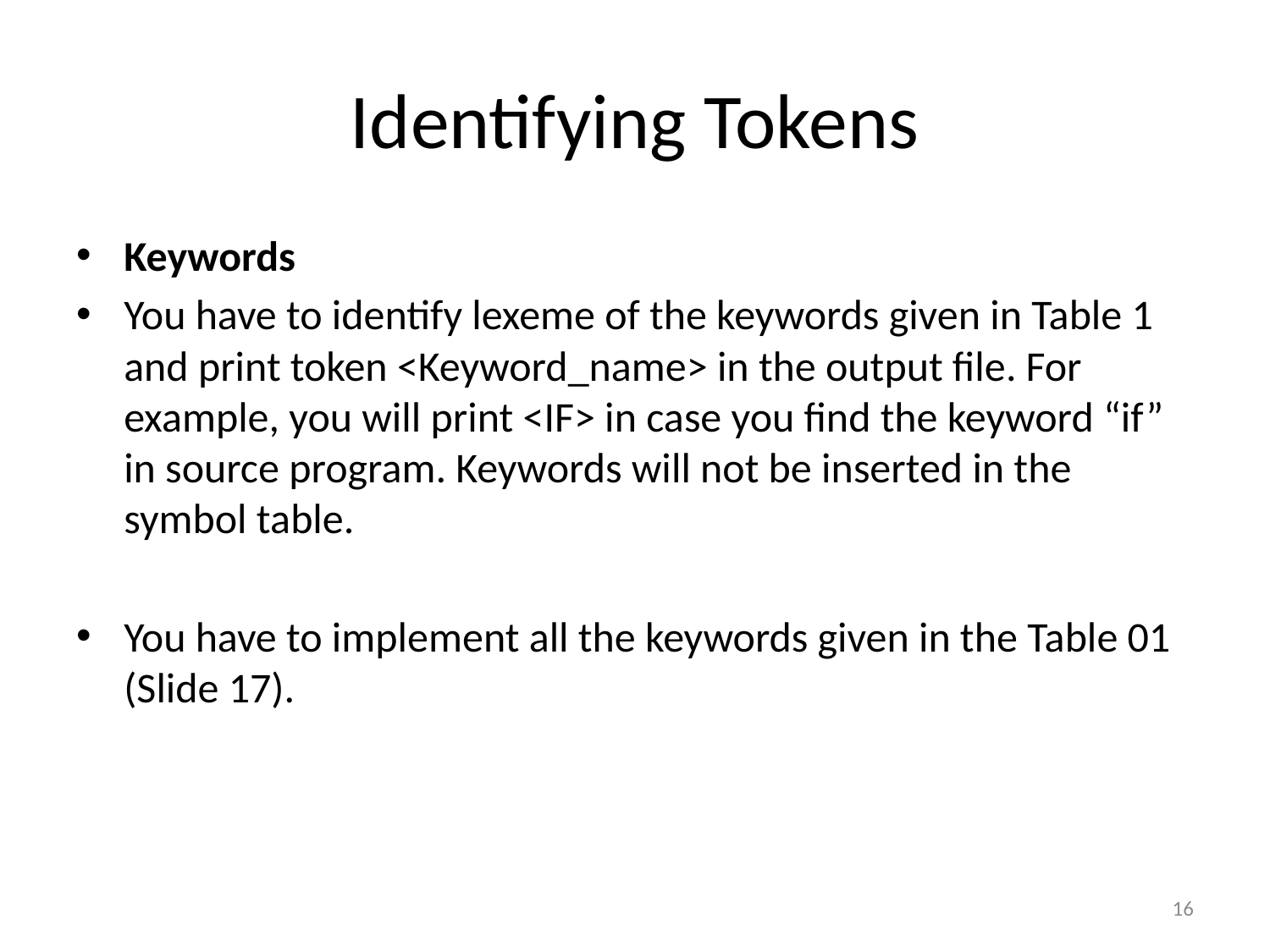

# Identifying Tokens
Keywords
You have to identify lexeme of the keywords given in Table 1 and print token <Keyword_name> in the output file. For example, you will print <IF> in case you find the keyword “if” in source program. Keywords will not be inserted in the symbol table.

You have to implement all the keywords given in the Table 01 (Slide 17).
16